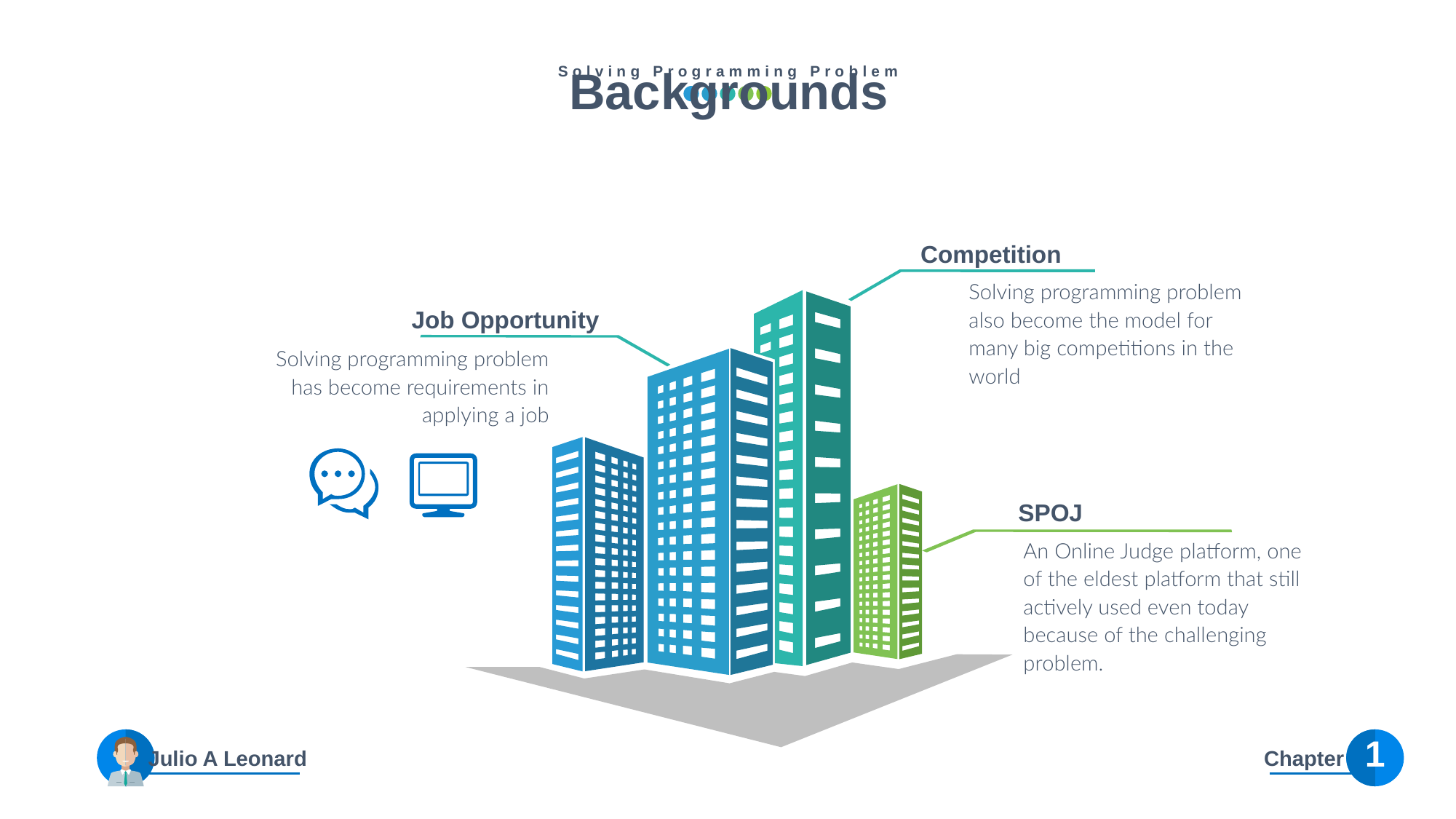

Solving Programming Problem
Backgrounds

Competition

Solving programming problem also become the model for many big competitions in the world

Job Opportunity

Solving programming problem has become requirements in applying a job

SPOJ
An Online Judge platform, one of the eldest platform that still actively used even today because of the challenging problem.

1

Chapter

Julio A Leonard